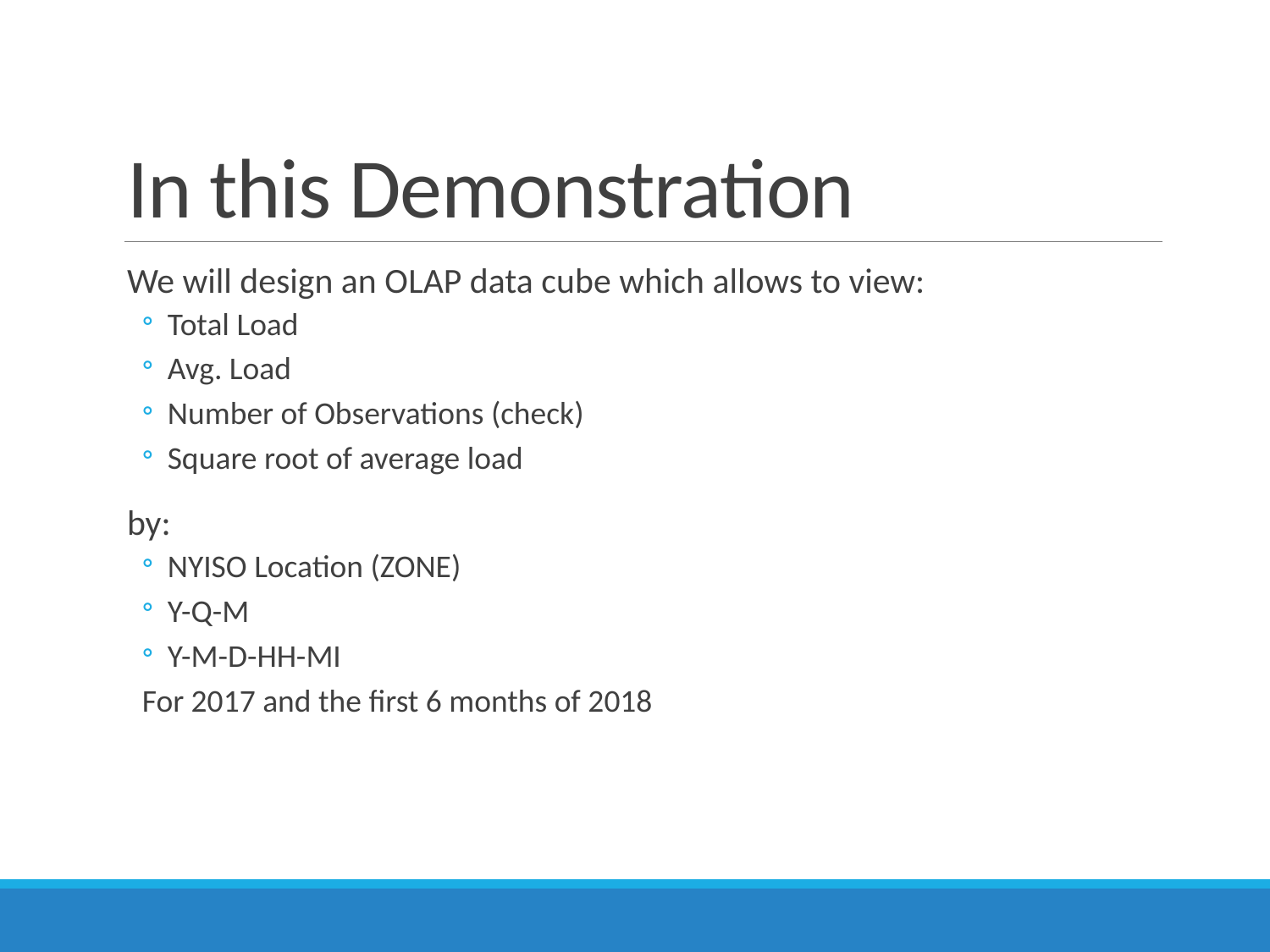

# In this Demonstration
We will design an OLAP data cube which allows to view:
Total Load
Avg. Load
Number of Observations (check)
Square root of average load
by:
NYISO Location (ZONE)
Y-Q-M
Y-M-D-HH-MI
For 2017 and the first 6 months of 2018